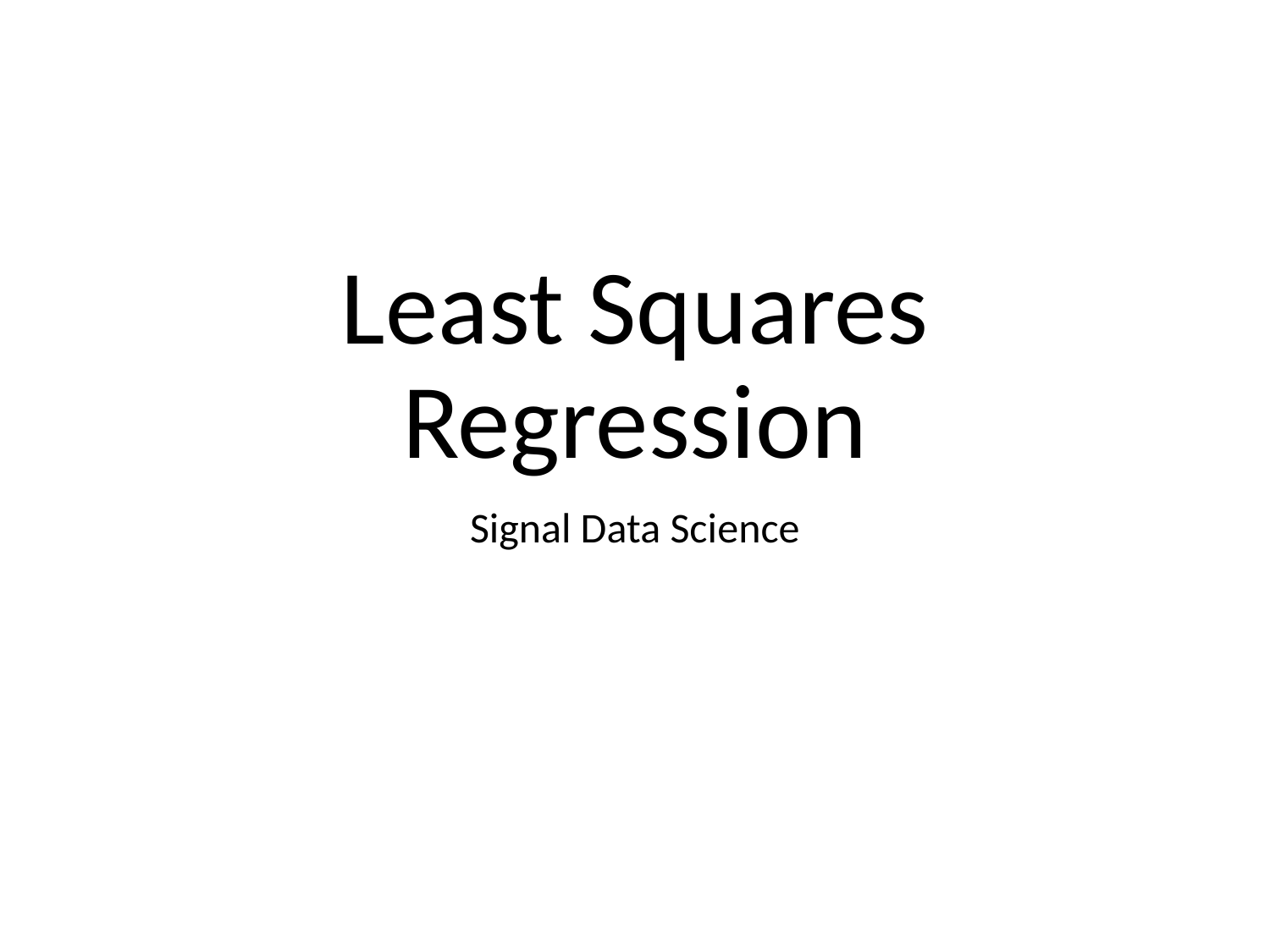

# Least Squares Regression
Signal Data Science